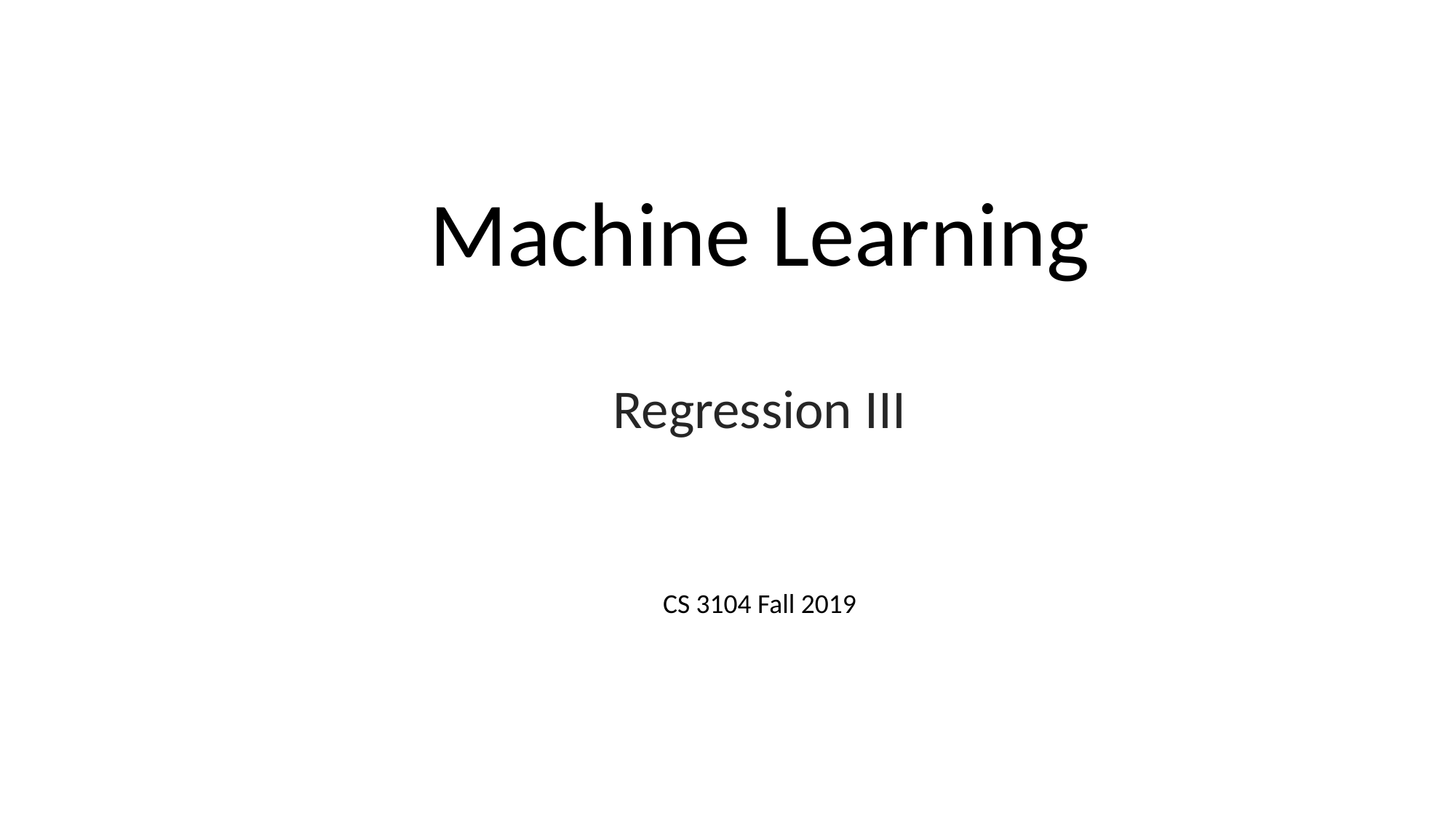

# Machine Learning
Regression III
CS 3104 Fall 2019